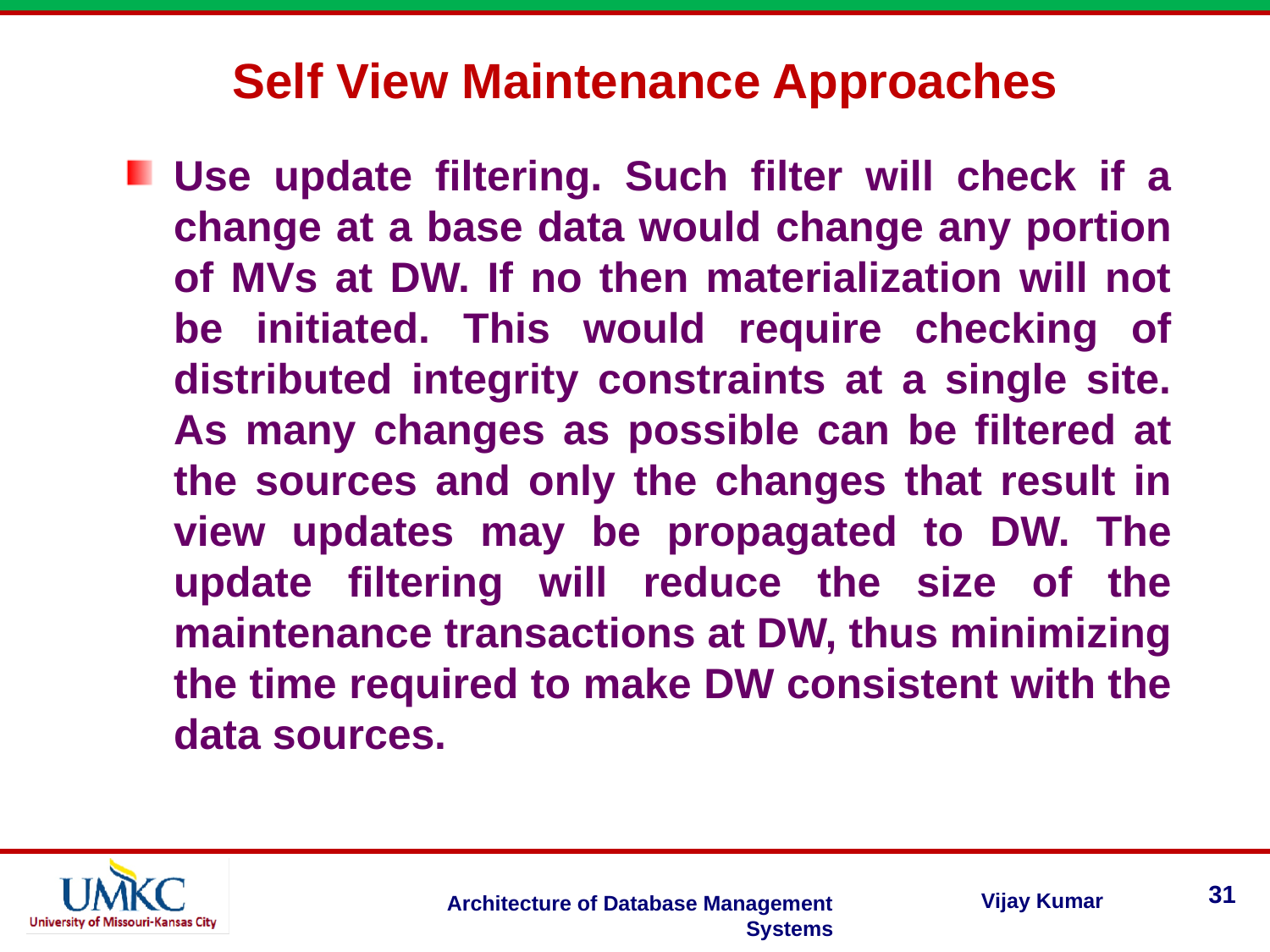

Self View Maintenance Approaches
Use update filtering. Such filter will check if a change at a base data would change any portion of MVs at DW. If no then materialization will not be initiated. This would require checking of distributed integrity constraints at a single site. As many changes as possible can be filtered at the sources and only the changes that result in view updates may be propagated to DW. The update filtering will reduce the size of the maintenance transactions at DW, thus minimizing the time required to make DW consistent with the data sources.
31